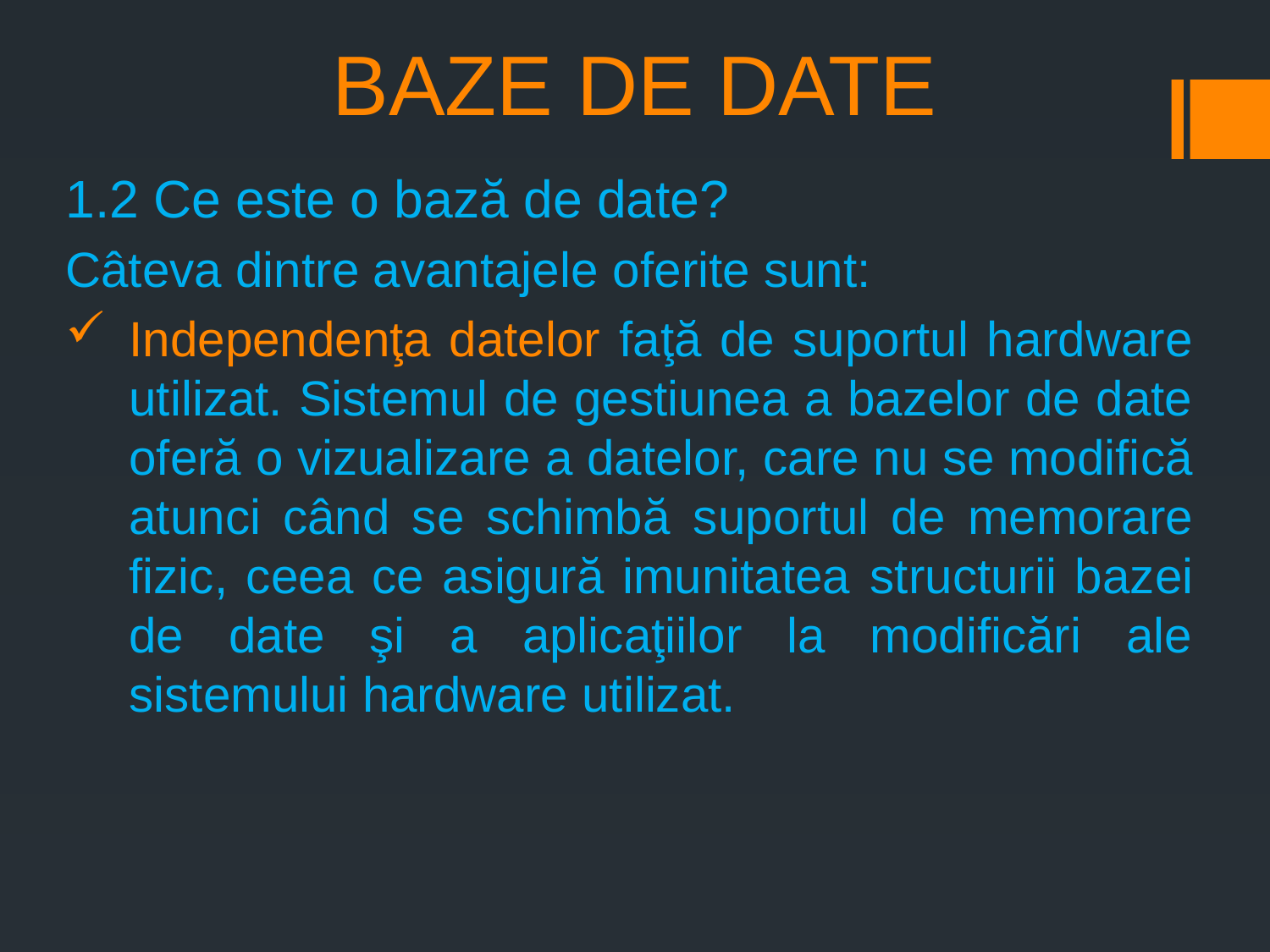

# BAZE DE DATE
1.2 Ce este o bază de date?
Câteva dintre avantajele oferite sunt:
Independenţa datelor faţă de suportul hardware utilizat. Sistemul de gestiunea a bazelor de date oferă o vizualizare a datelor, care nu se modifică atunci când se schimbă suportul de memorare fizic, ceea ce asigură imunitatea structurii bazei de date şi a aplicaţiilor la modificări ale sistemului hardware utilizat.